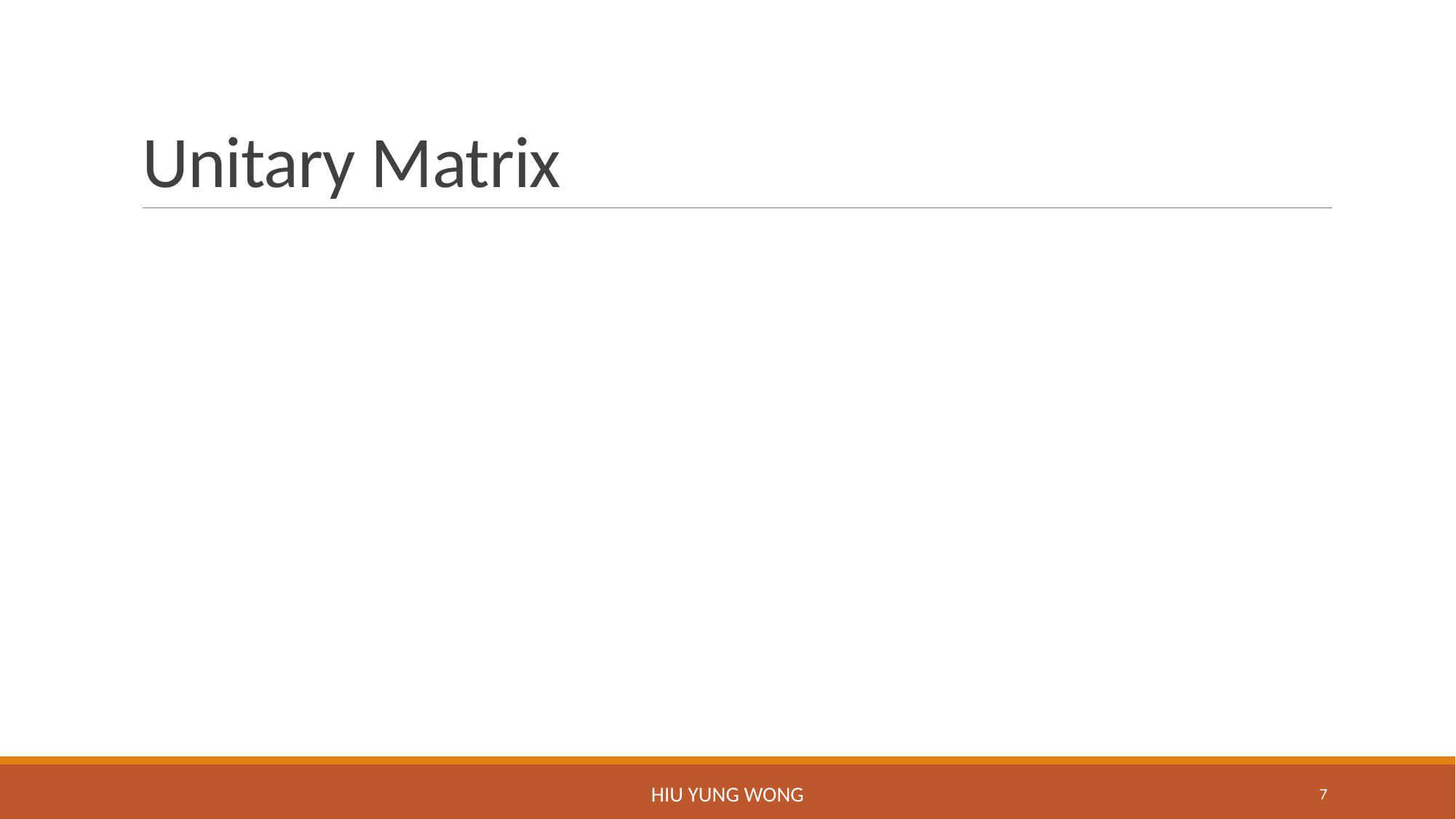

# Unitary Matrix
Hiu Yung Wong
7